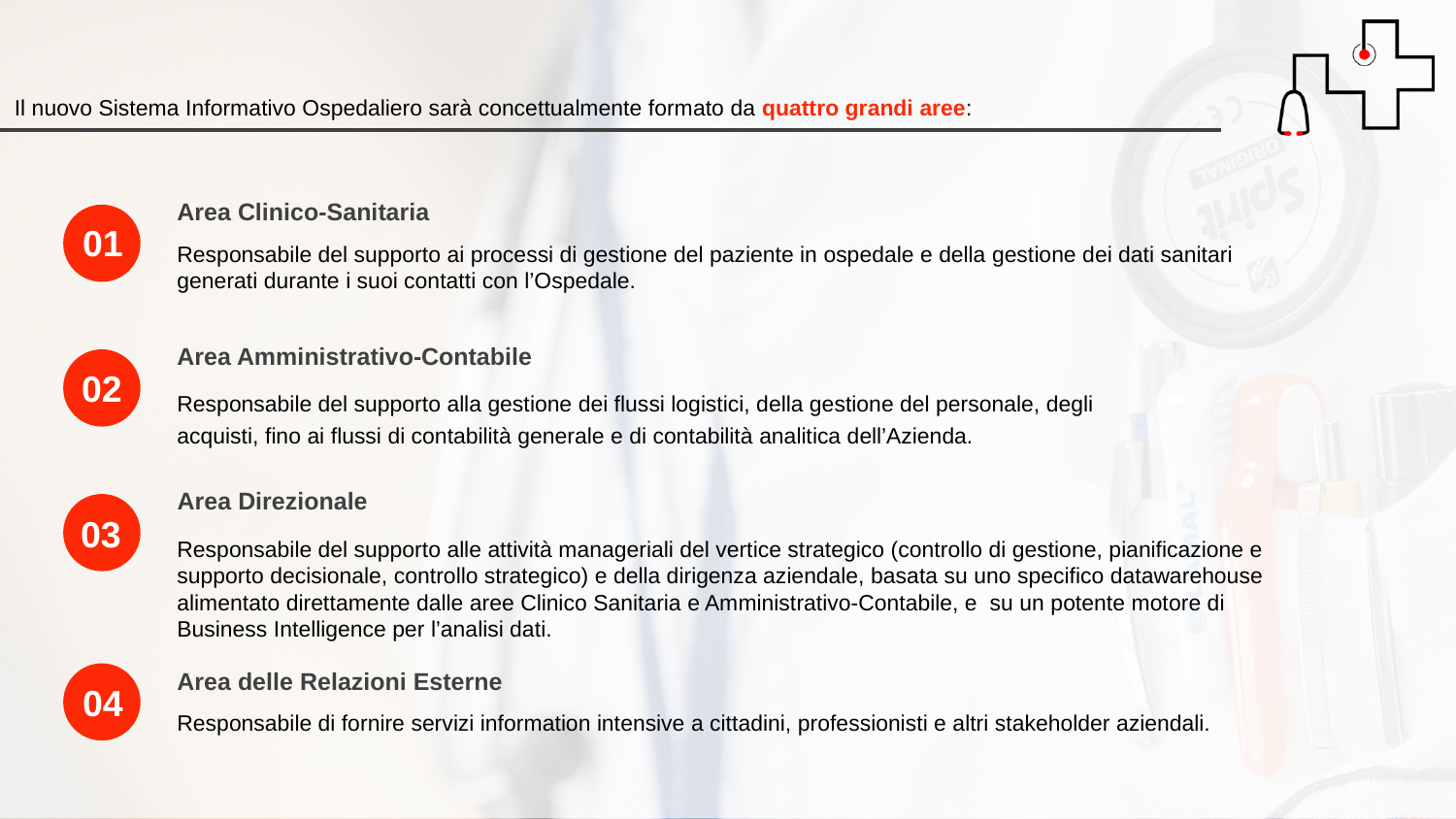

Il nuovo Sistema Informativo Ospedaliero sarà concettualmente formato da quattro grandi aree:
Area Clinico-Sanitaria

01
Responsabile del supporto ai processi di gestione del paziente in ospedale e della gestione dei dati sanitari
generati durante i suoi contatti con l’Ospedale.
Area Amministrativo-Contabile

02
Responsabile del supporto alla gestione dei flussi logistici, della gestione del personale, degli
acquisti, fino ai flussi di contabilità generale e di contabilità analitica dell’Azienda.
Area Direzionale

03
Responsabile del supporto alle attività manageriali del vertice strategico (controllo di gestione, pianificazione e supporto decisionale, controllo strategico) e della dirigenza aziendale, basata su uno specifico datawarehouse alimentato direttamente dalle aree Clinico Sanitaria e Amministrativo-Contabile, e  su un potente motore di
Business Intelligence per l’analisi dati.
Area delle Relazioni Esterne

04
Responsabile di fornire servizi information intensive a cittadini, professionisti e altri stakeholder aziendali.